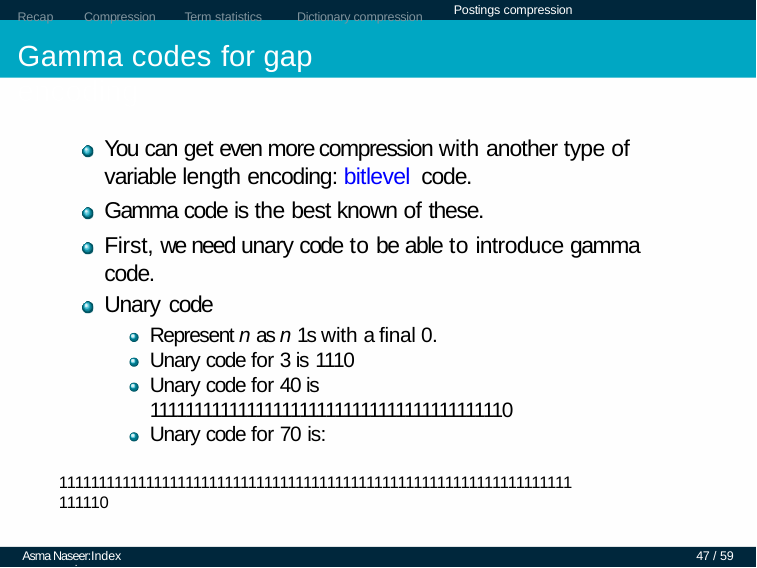

Recap	Compression	Term statistics	Dictionary compression

Gamma codes for gap encoding
Postings compression

You can get even more compression with another type of  variable length encoding: bitlevel code.
Gamma code is the best known of these.
First, we need unary code to be able to introduce gamma  code.
Unary code
Represent n as n 1s with a final 0.  Unary code for 3 is 1110
Unary code for 40 is  11111111111111111111111111111111111111110
Unary code for 70 is:

11111111111111111111111111111111111111111111111111111111111111111111110

Asma Naseer:Index compression
47 / 59